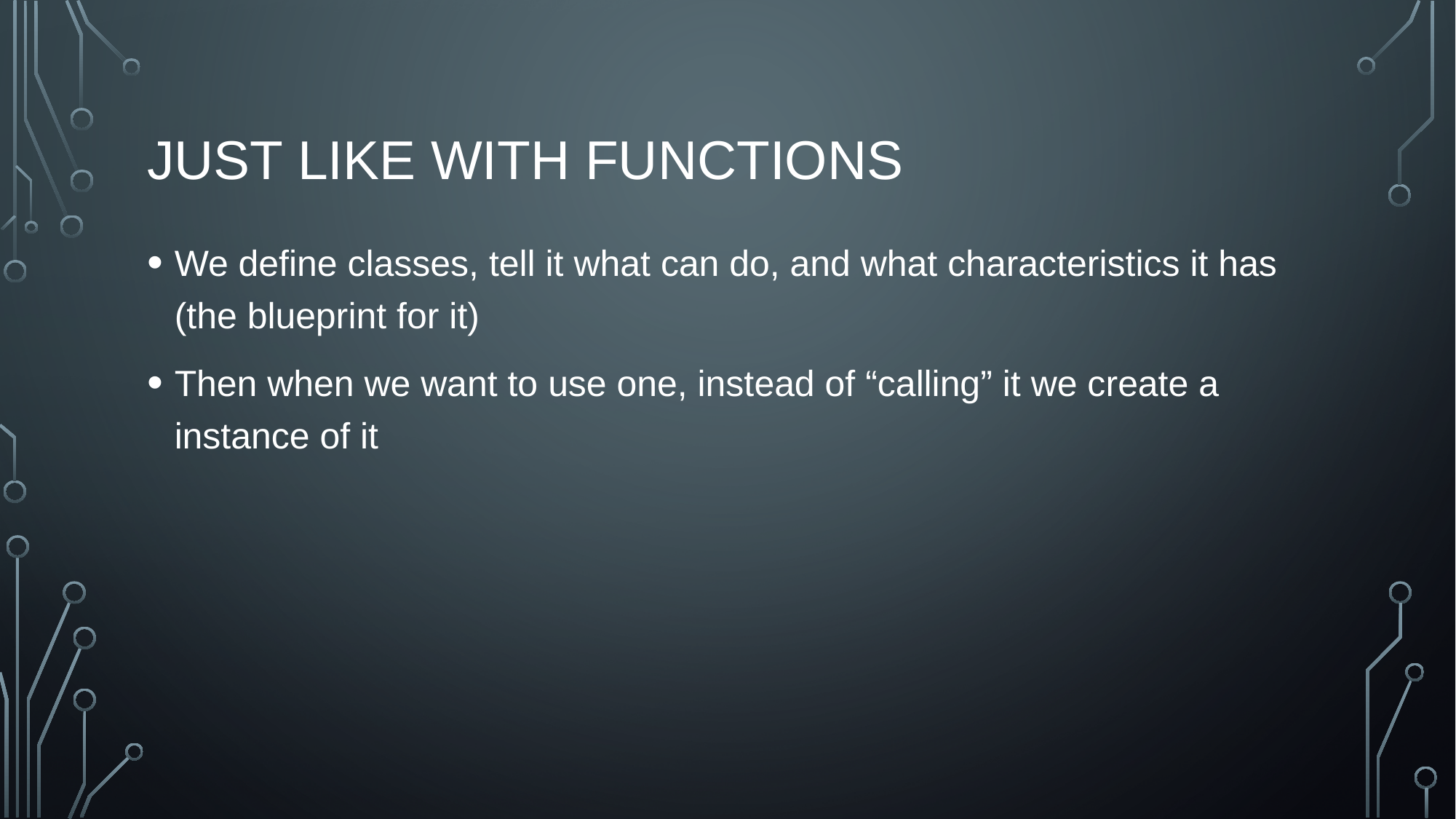

# Just like with Functions
We define classes, tell it what can do, and what characteristics it has (the blueprint for it)
Then when we want to use one, instead of “calling” it we create a instance of it